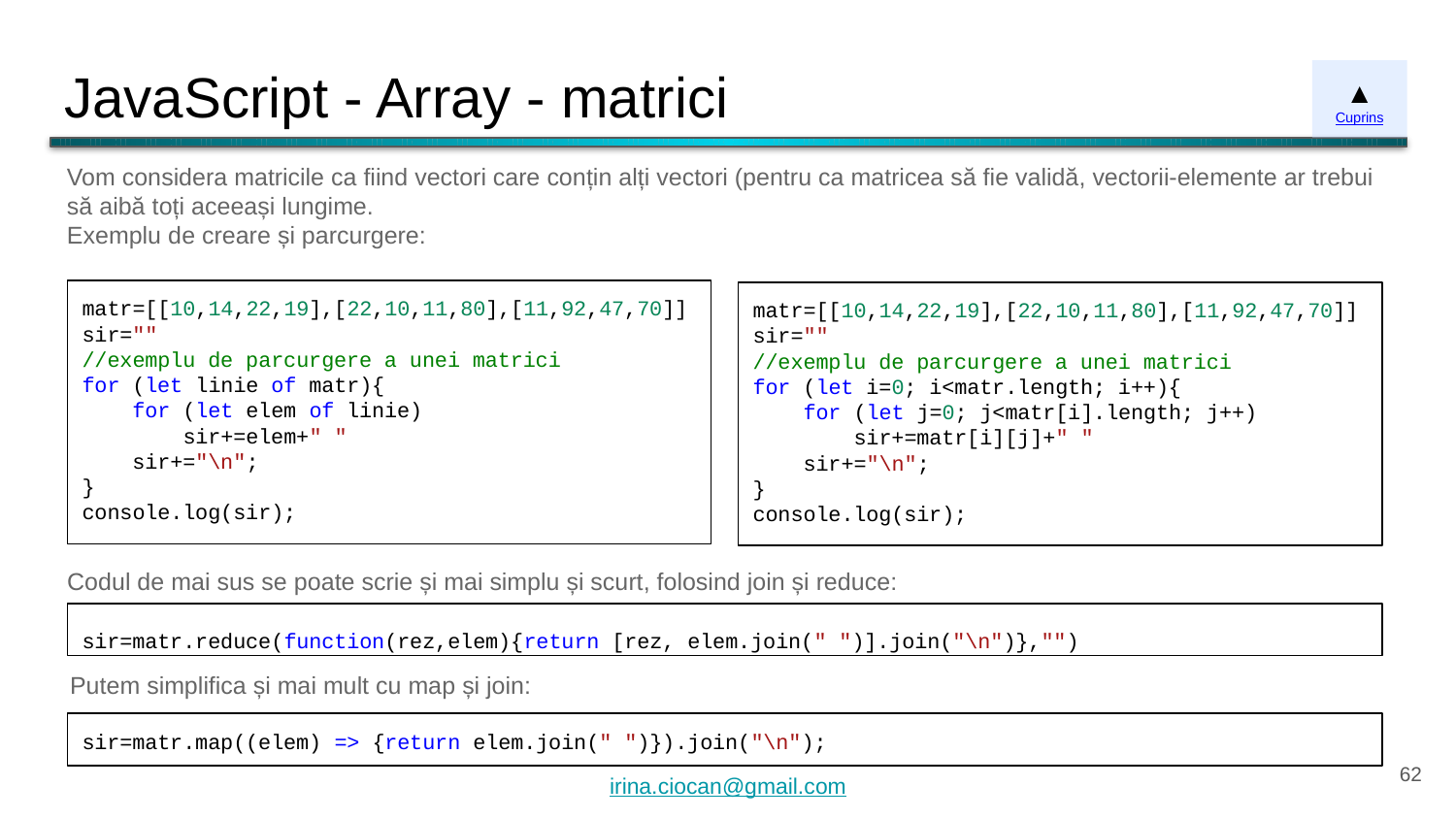

# JavaScript - Array - matrici
▲
Cuprins

Vom considera matricile ca fiind vectori care conțin alți vectori (pentru ca matricea să fie validă, vectorii-elemente ar trebui să aibă toți aceeași lungime.
Exemplu de creare și parcurgere:
matr=[[10,14,22,19],[22,10,11,80],[11,92,47,70]]
sir=""
//exemplu de parcurgere a unei matrici
for (let linie of matr){
    for (let elem of linie)
        sir+=elem+" "
    sir+="\n";
}
console.log(sir);
matr=[[10,14,22,19],[22,10,11,80],[11,92,47,70]]
sir=""
//exemplu de parcurgere a unei matrici
for (let i=0; i<matr.length; i++){
    for (let j=0; j<matr[i].length; j++)
        sir+=matr[i][j]+" "
    sir+="\n";
}
console.log(sir);
Codul de mai sus se poate scrie și mai simplu și scurt, folosind join și reduce:
sir=matr.reduce(function(rez,elem){return [rez, elem.join(" ")].join("\n")},"")

Putem simplifica și mai mult cu map și join:

sir=matr.map((elem) => {return elem.join(" ")}).join("\n");

62
irina.ciocan@gmail.com